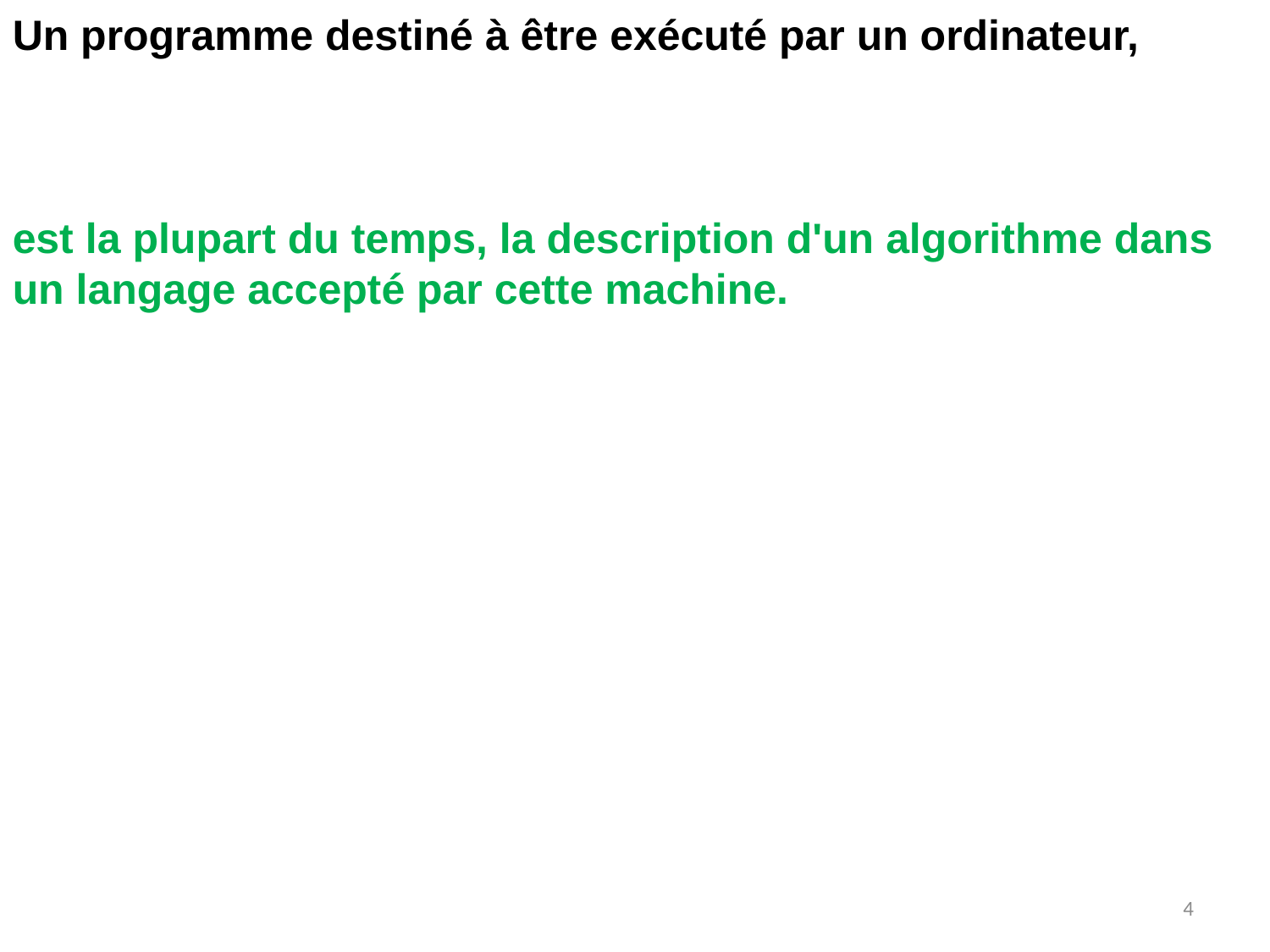

Un programme destiné à être exécuté par un ordinateur,

est la plupart du temps, la description d'un algorithme dans un langage accepté par cette machine.
4